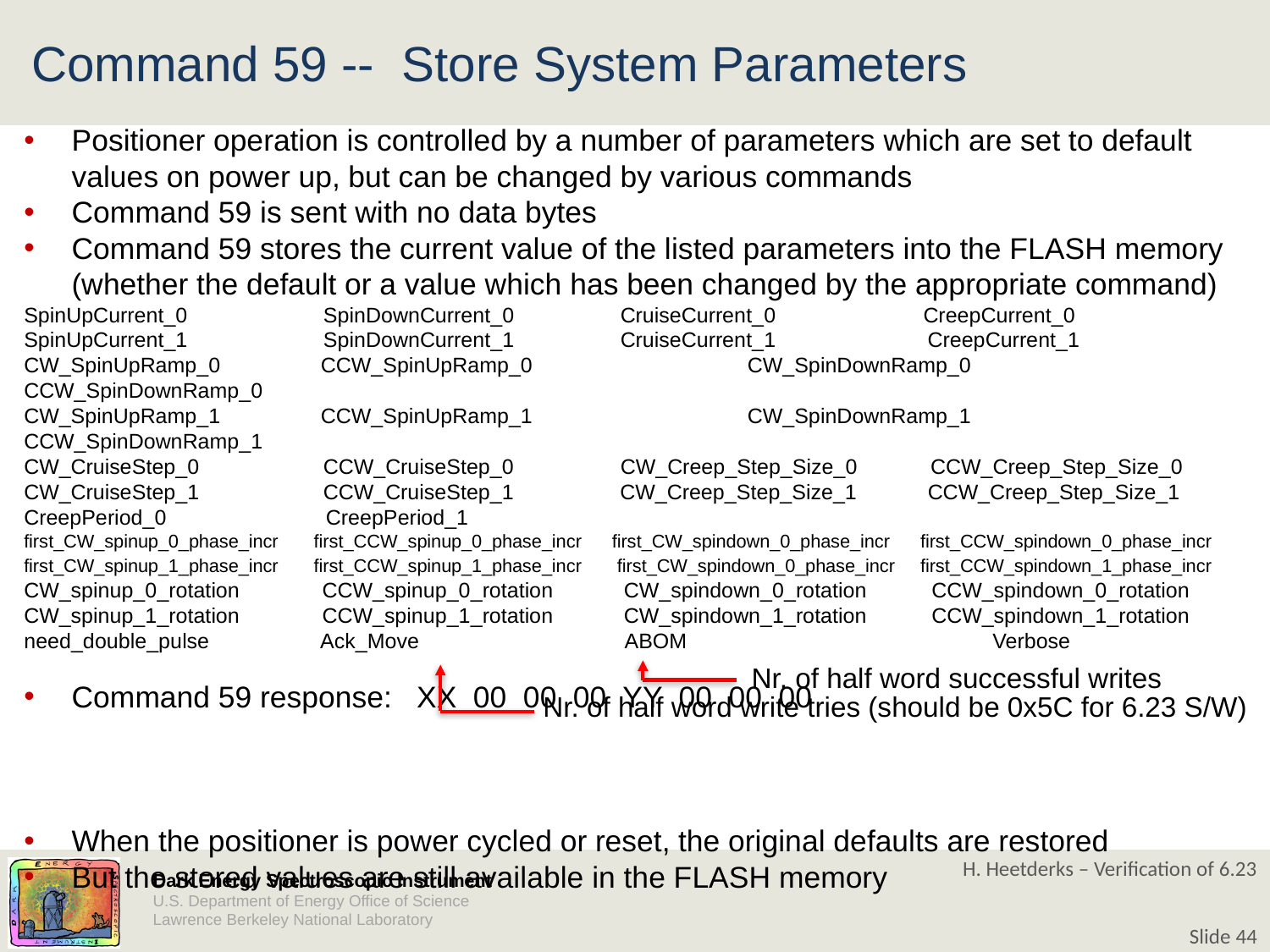

# Command 59 --  Store System Parameters
Positioner operation is controlled by a number of parameters which are set to default values on power up, but can be changed by various commands
Command 59 is sent with no data bytes
Command 59 stores the current value of the listed parameters into the FLASH memory (whether the default or a value which has been changed by the appropriate command)
SpinUpCurrent_0                       SpinDownCurrent_0                  CruiseCurrent_0                         CreepCurrent_0
SpinUpCurrent_1                       SpinDownCurrent_1                  CruiseCurrent_1	                        CreepCurrent_1
CW_SpinUpRamp_0                 CCW_SpinUpRamp_0	               CW_SpinDownRamp_0              CCW_SpinDownRamp_0
CW_SpinUpRamp_1                 CCW_SpinUpRamp_1	               CW_SpinDownRamp_1              CCW_SpinDownRamp_1
CW_CruiseStep_0                     CCW_CruiseStep_0	               CW_Creep_Step_Size_0	   CCW_Creep_Step_Size_0
CW_CruiseStep_1                     CCW_CruiseStep_1                  CW_Creep_Step_Size_1            CCW_Creep_Step_Size_1
CreepPeriod_0                           CreepPeriod_1
first_CW_spinup_0_phase_incr       first_CCW_spinup_0_phase_incr      first_CW_spindown_0_phase_incr      first_CCW_spindown_0_phase_incr     first_CW_spinup_1_phase_incr       first_CCW_spinup_1_phase_incr       first_CW_spindown_0_phase_incr     first_CCW_spindown_1_phase_incr  CW_spinup_0_rotation              CCW_spinup_0_rotation            CW_spindown_0_rotation           CCW_spindown_0_rotation CW_spinup_1_rotation              CCW_spinup_1_rotation            CW_spindown_1_rotation           CCW_spindown_1_rotation need_double_pulse                   Ack_Move                                   ABOM	                                   Verbose

Command 59 response:   XX  00  00  00  YY  00  00  00

When the positioner is power cycled or reset, the original defaults are restored
But the stored values are still available in the FLASH memory

Nr. of half word successful writes
Nr. of half word write tries (should be 0x5C for 6.23 S/W)
H. Heetderks – Verification of 6.23
Slide 44